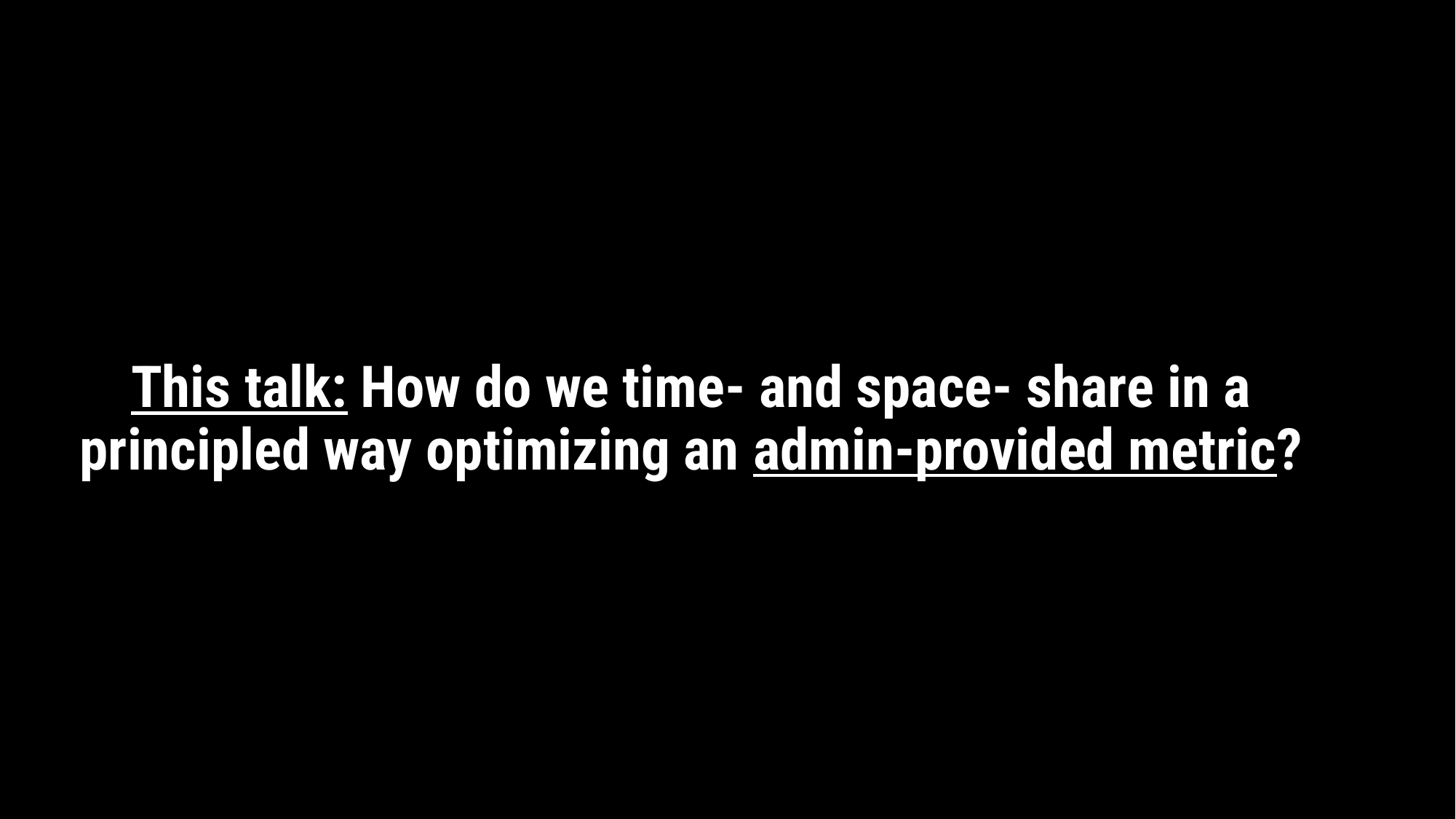

This talk: How do we time- and space- share in a principled way optimizing an admin-provided metric?